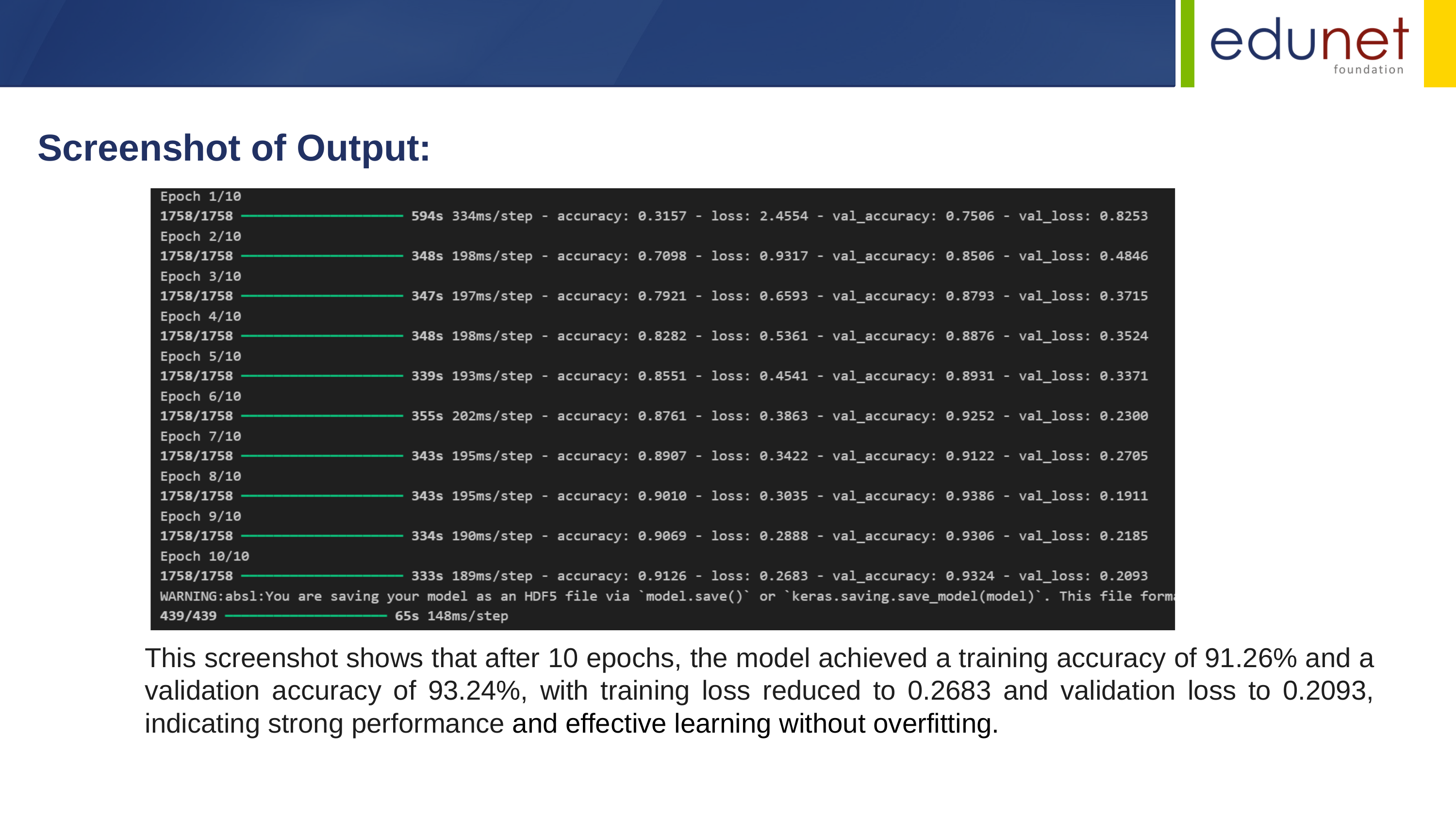

Screenshot of Output:

This screenshot shows that after 10 epochs, the model achieved a training accuracy of 91.26% and a validation accuracy of 93.24%, with training loss reduced to 0.2683 and validation loss to 0.2093, indicating strong performance and effective learning without overfitting.